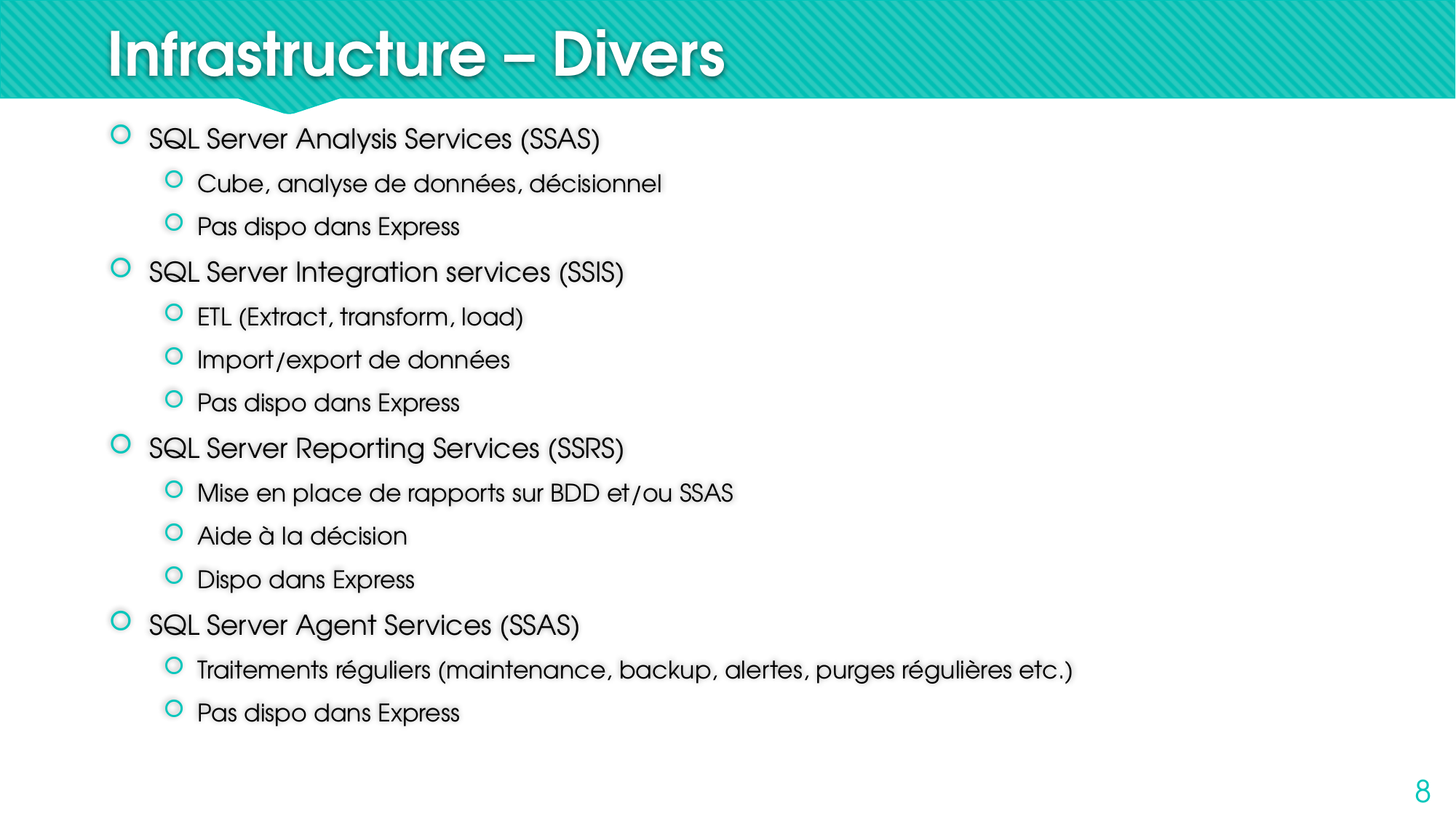

# Infrastructure – Divers
SQL Server Analysis Services (SSAS)
Cube, analyse de données, décisionnel
Pas dispo dans Express
SQL Server Integration services (SSIS)
ETL (Extract, transform, load)
Import/export de données
Pas dispo dans Express
SQL Server Reporting Services (SSRS)
Mise en place de rapports sur BDD et/ou SSAS
Aide à la décision
Dispo dans Express
SQL Server Agent Services (SSAS)
Traitements réguliers (maintenance, backup, alertes, purges régulières etc.)
Pas dispo dans Express
8